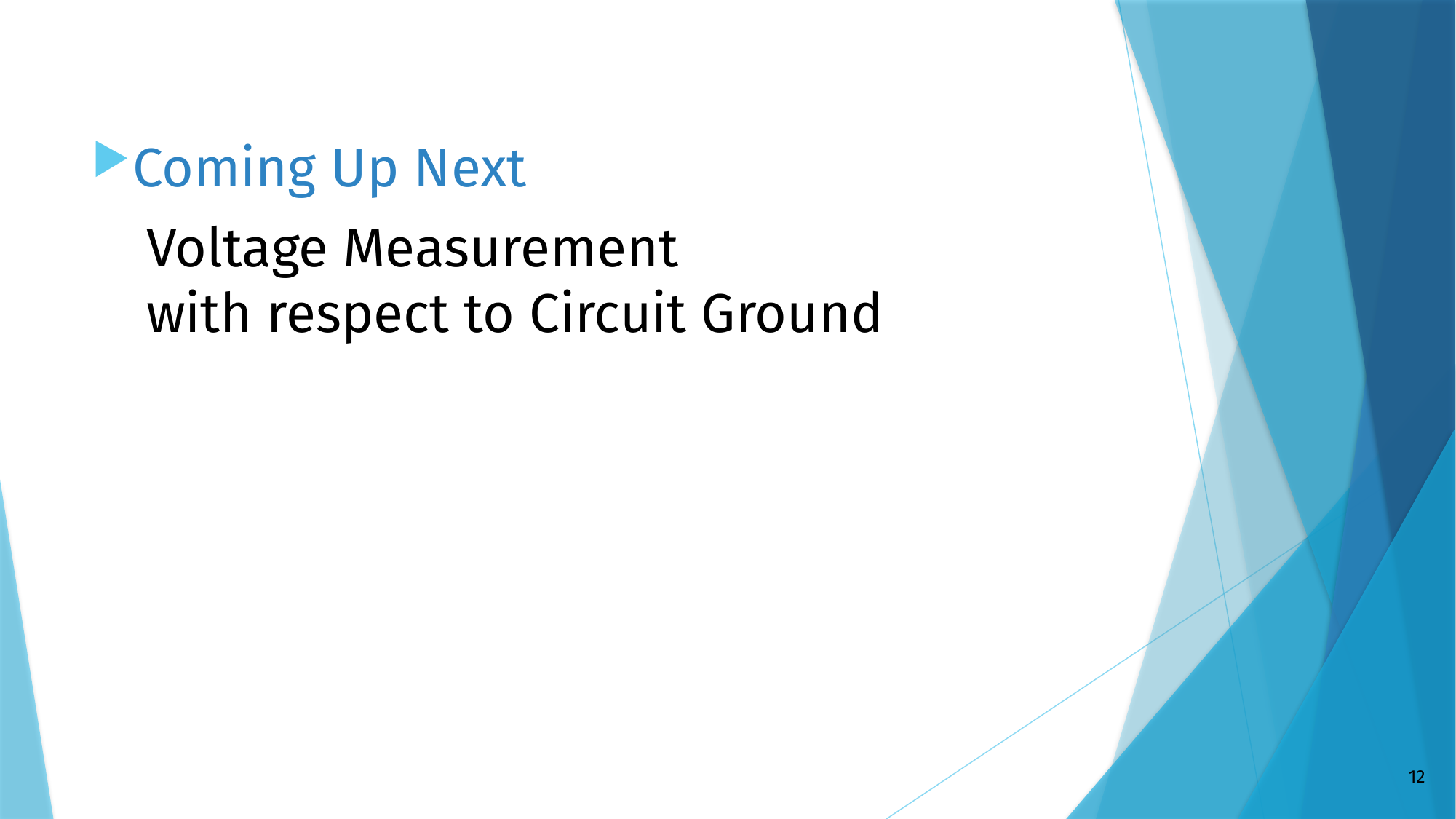

Coming Up Next
Voltage Measurement
with respect to Circuit Ground

12